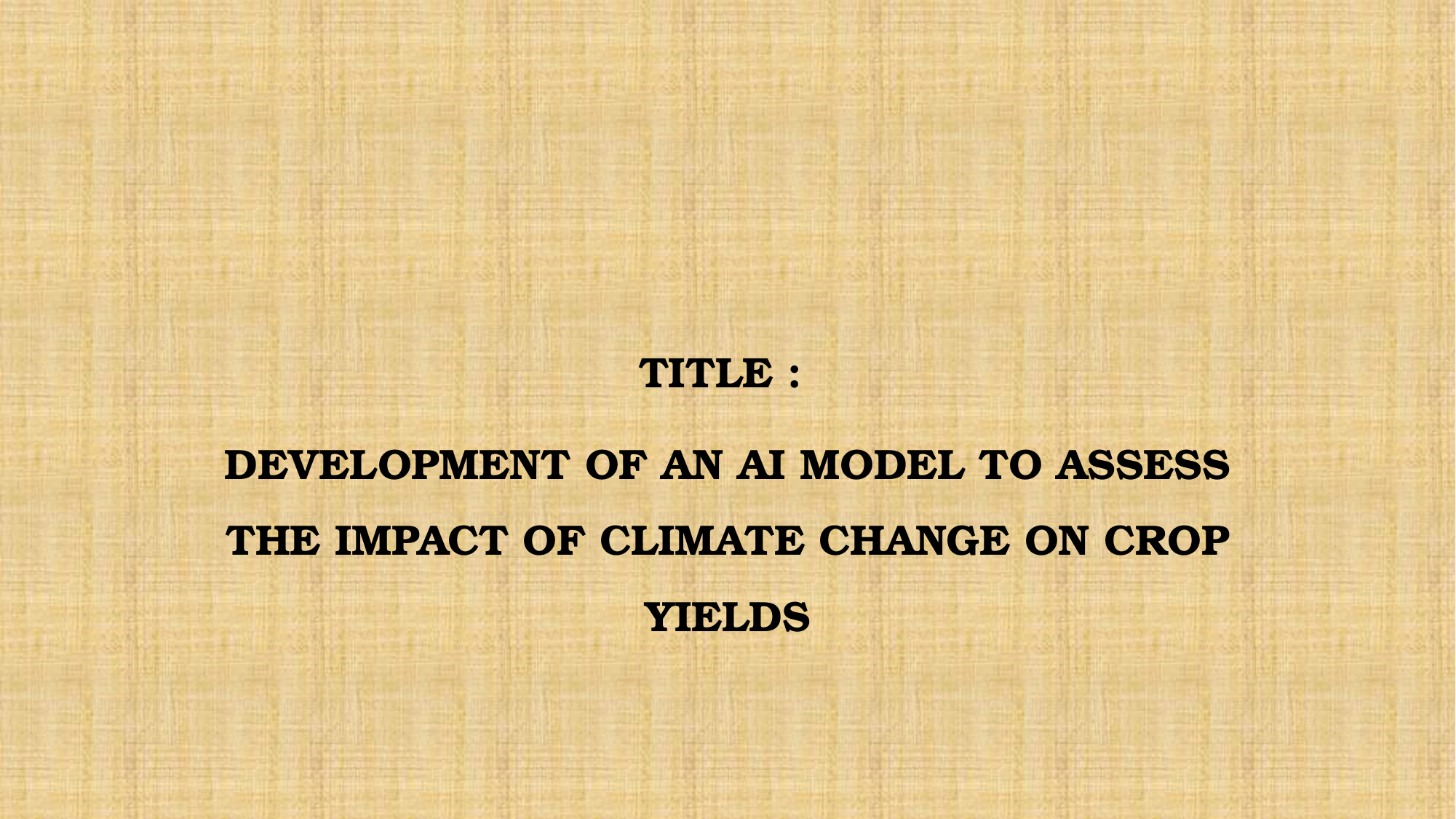

TITLE :
DEVELOPMENT OF AN AI MODEL TO ASSESS THE IMPACT OF CLIMATE CHANGE ON CROP YIELDS